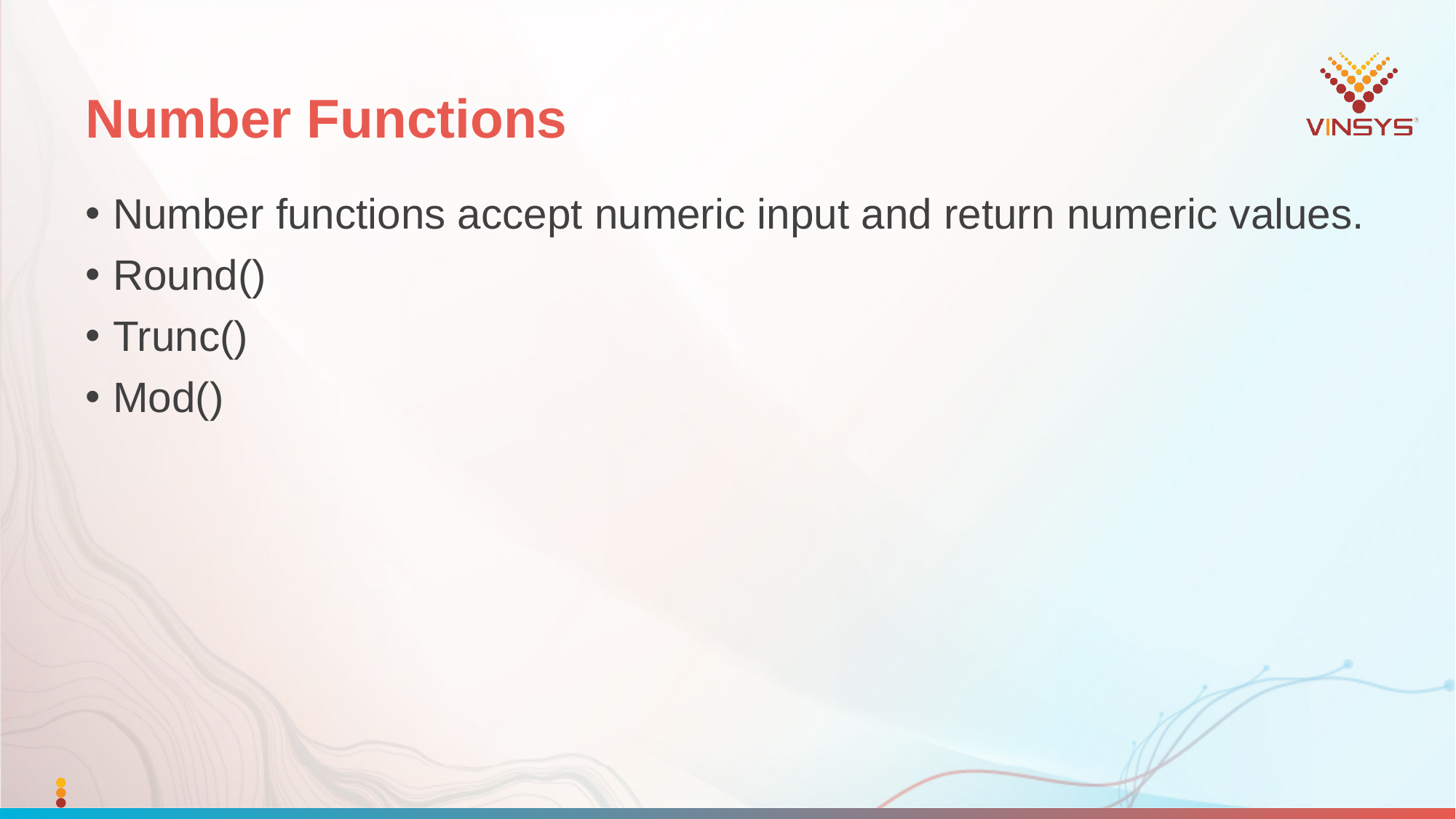

# Number Functions
Number functions accept numeric input and return numeric values.
Round()
Trunc()
Mod()